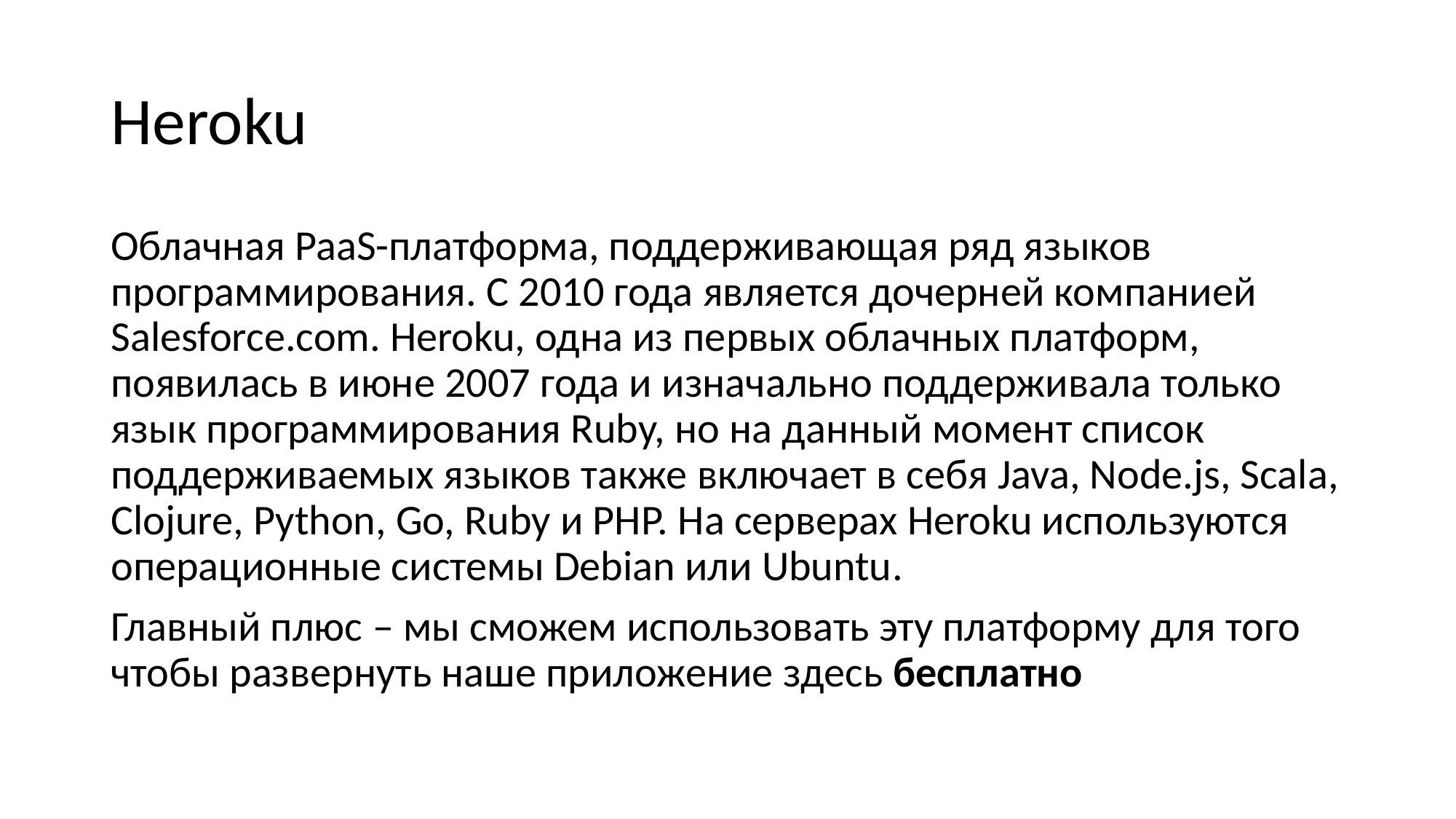

# Heroku
Облачная PaaS-платформа, поддерживающая ряд языков программирования. С 2010 года является дочерней компанией Salesforce.com. Heroku, одна из первых облачных платформ, появилась в июне 2007 года и изначально поддерживала только язык программирования Ruby, но на данный момент список поддерживаемых языков также включает в себя Java, Node.js, Scala, Clojure, Python, Go, Ruby и PHP. На серверах Heroku используются операционные системы Debian или Ubuntu.
Главный плюс – мы сможем использовать эту платформу для того чтобы развернуть наше приложение здесь бесплатно